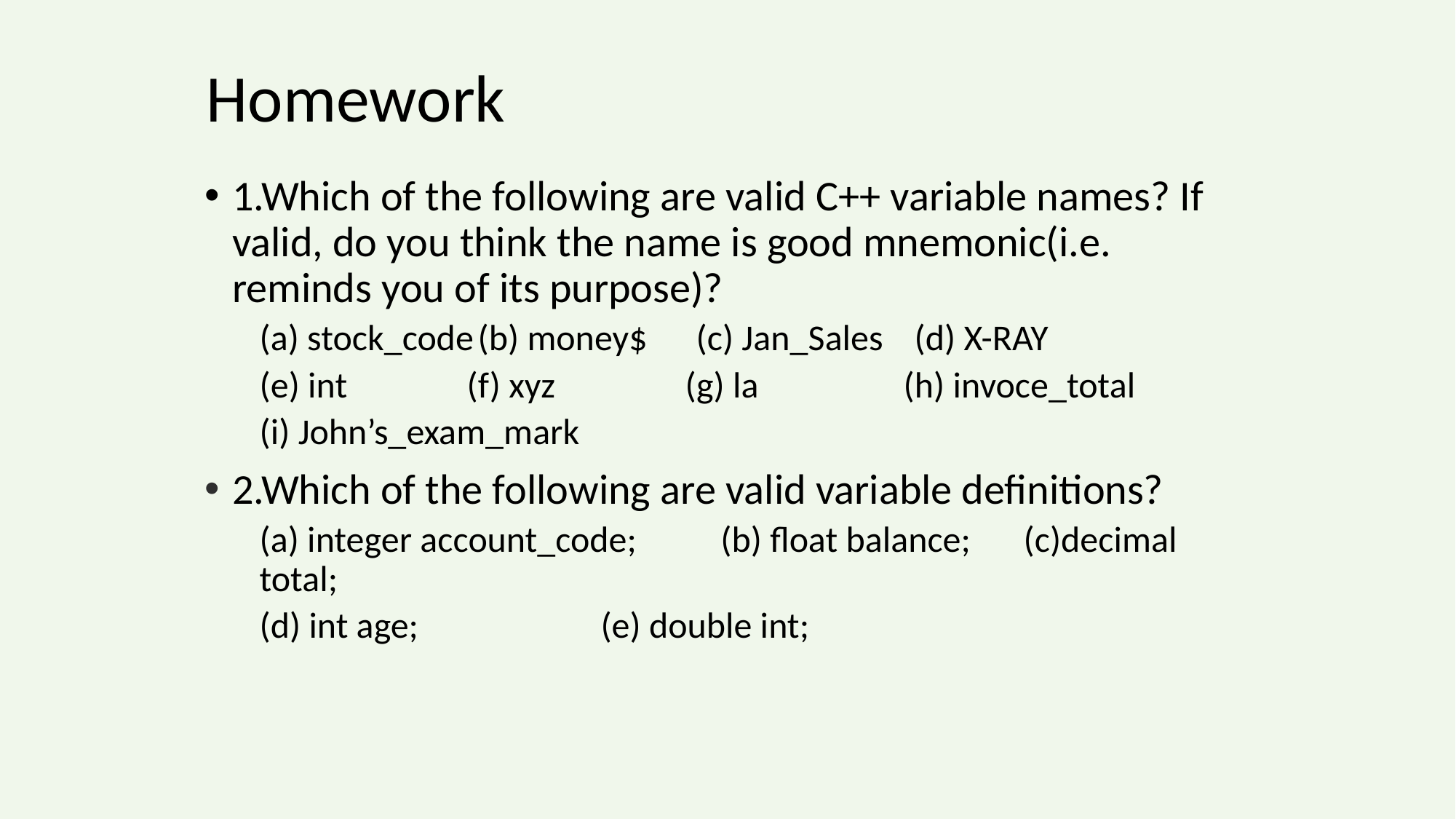

# Homework
1.Which of the following are valid C++ variable names? If valid, do you think the name is good mnemonic(i.e. reminds you of its purpose)?
(a) stock_code	(b) money$	(c) Jan_Sales	(d) X-RAY
(e) int	            (f) xyz	            (g) la	            (h) invoce_total
(i) John’s_exam_mark
2.Which of the following are valid variable definitions?
(a) integer account_code;	   (b) float balance;	(c)decimal total;
(d) int age;    	               (e) double int;